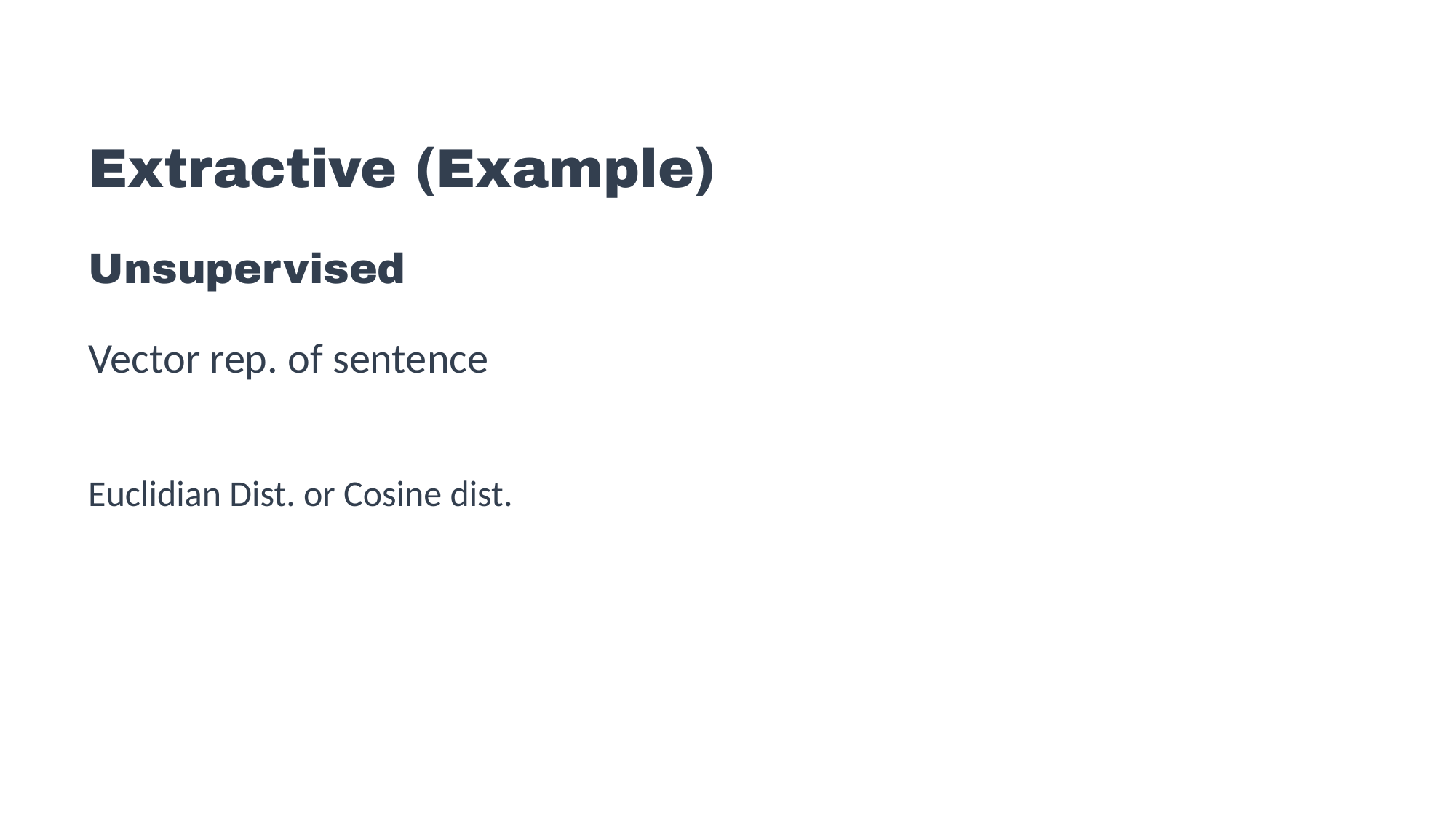

# Extractive (Example)
Unsupervised
Vector rep. of sentence
Euclidian Dist. or Cosine dist.